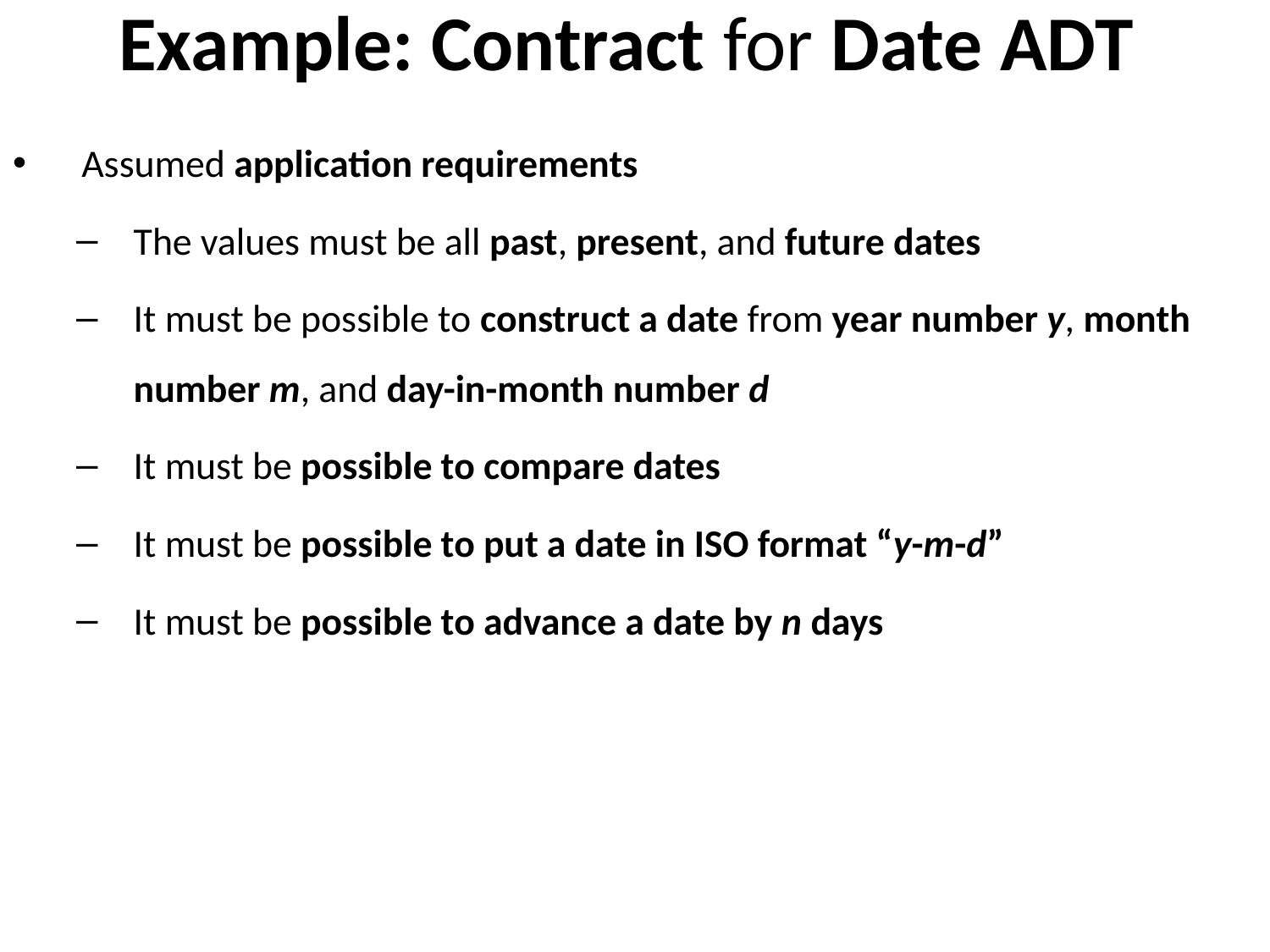

# Example: Contract for Date ADT
Assumed application requirements
The values must be all past, present, and future dates
It must be possible to construct a date from year number y, month number m, and day-in-month number d
It must be possible to compare dates
It must be possible to put a date in ISO format “y-m-d”
It must be possible to advance a date by n days